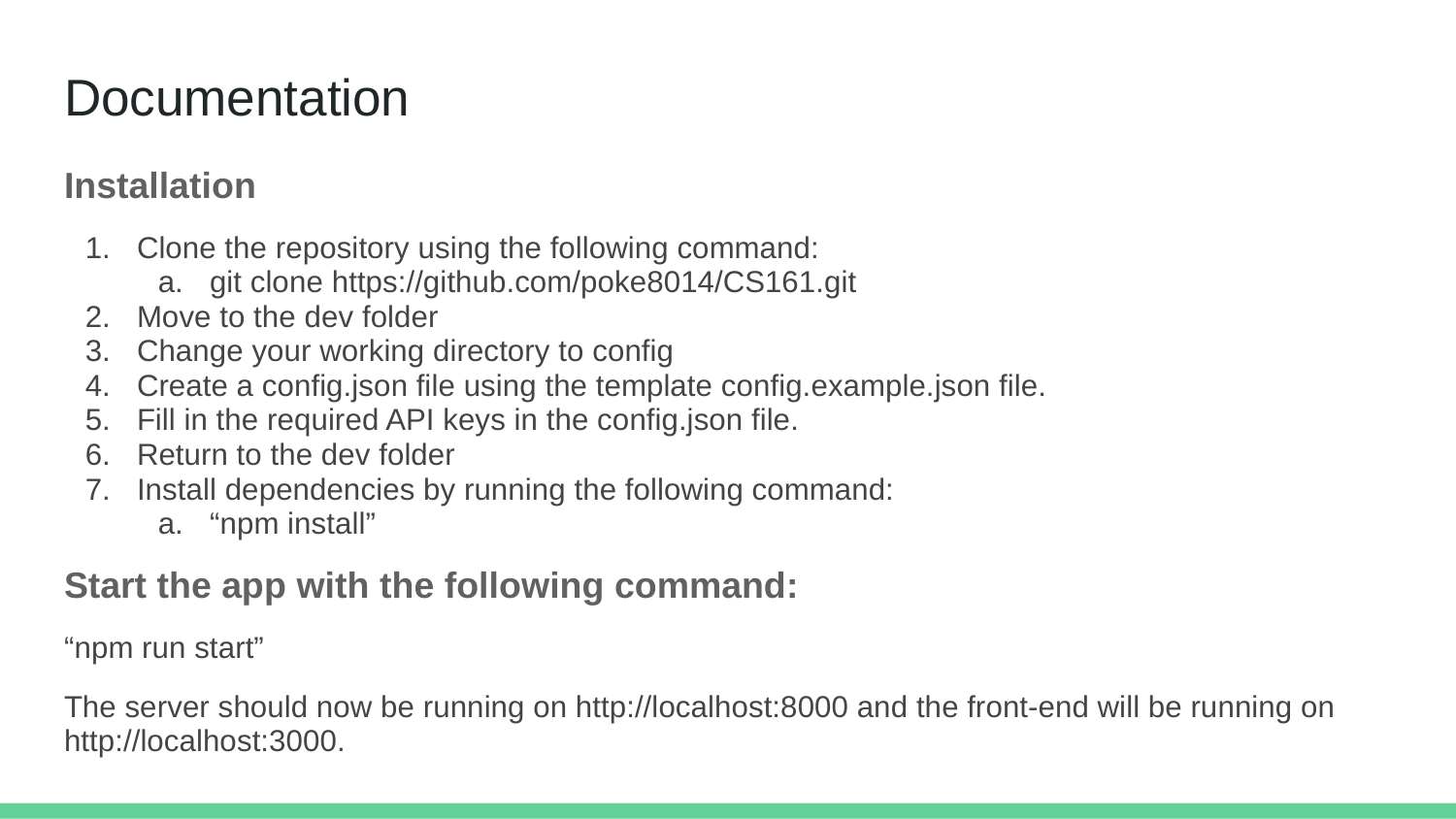

# Documentation
Installation
Clone the repository using the following command:
git clone https://github.com/poke8014/CS161.git
Move to the dev folder
Change your working directory to config
Create a config.json file using the template config.example.json file.
Fill in the required API keys in the config.json file.
Return to the dev folder
Install dependencies by running the following command:
“npm install”
Start the app with the following command:
“npm run start”
The server should now be running on http://localhost:8000 and the front-end will be running on http://localhost:3000.